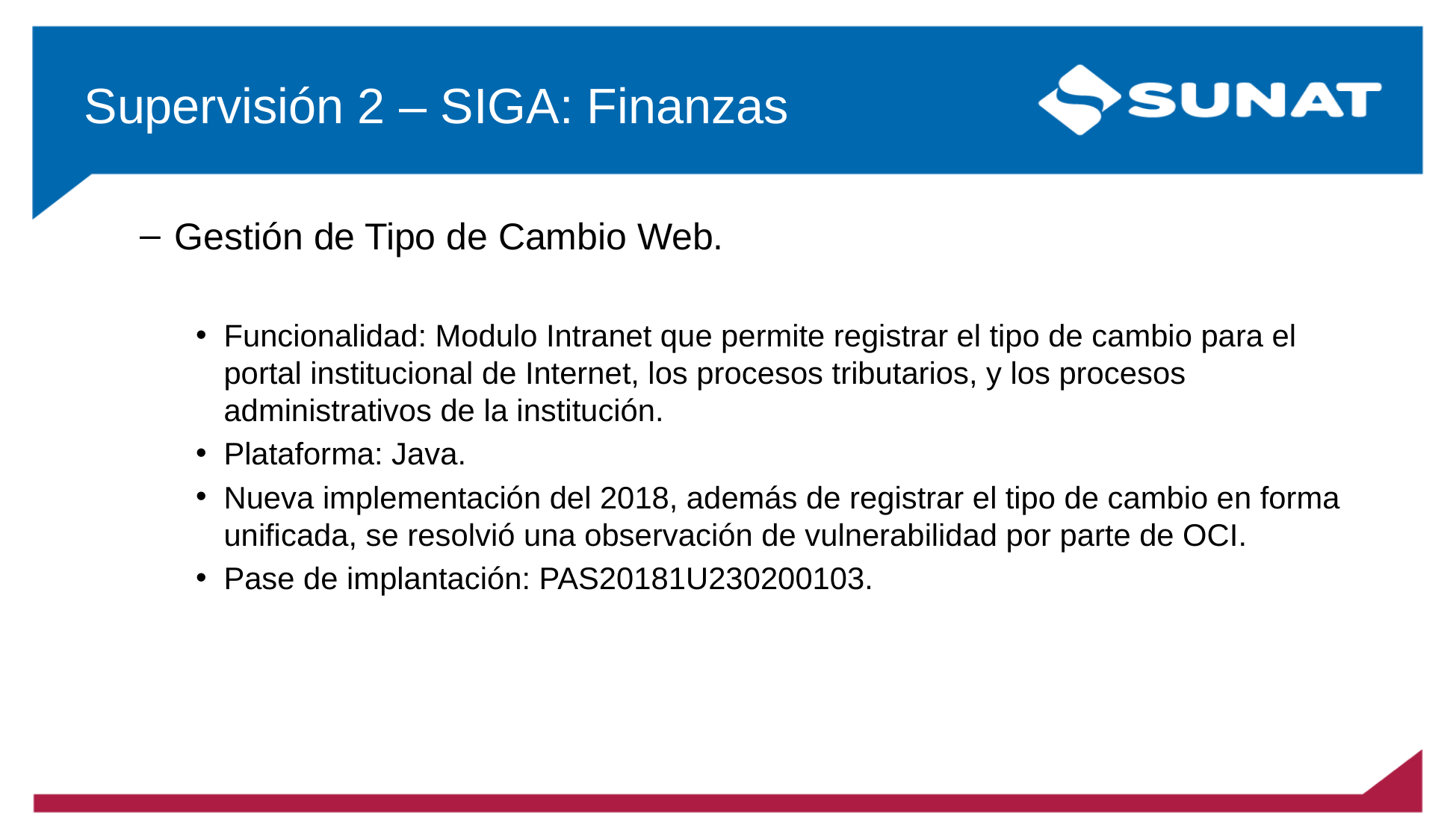

# Supervisión 2 – SIGA: Finanzas
Gestión de Tipo de Cambio Web.

Funcionalidad: Modulo Intranet que permite registrar el tipo de cambio para el portal institucional de Internet, los procesos tributarios, y los procesos administrativos de la institución.
Plataforma: Java.
Nueva implementación del 2018, además de registrar el tipo de cambio en forma unificada, se resolvió una observación de vulnerabilidad por parte de OCI.
Pase de implantación: PAS20181U230200103.